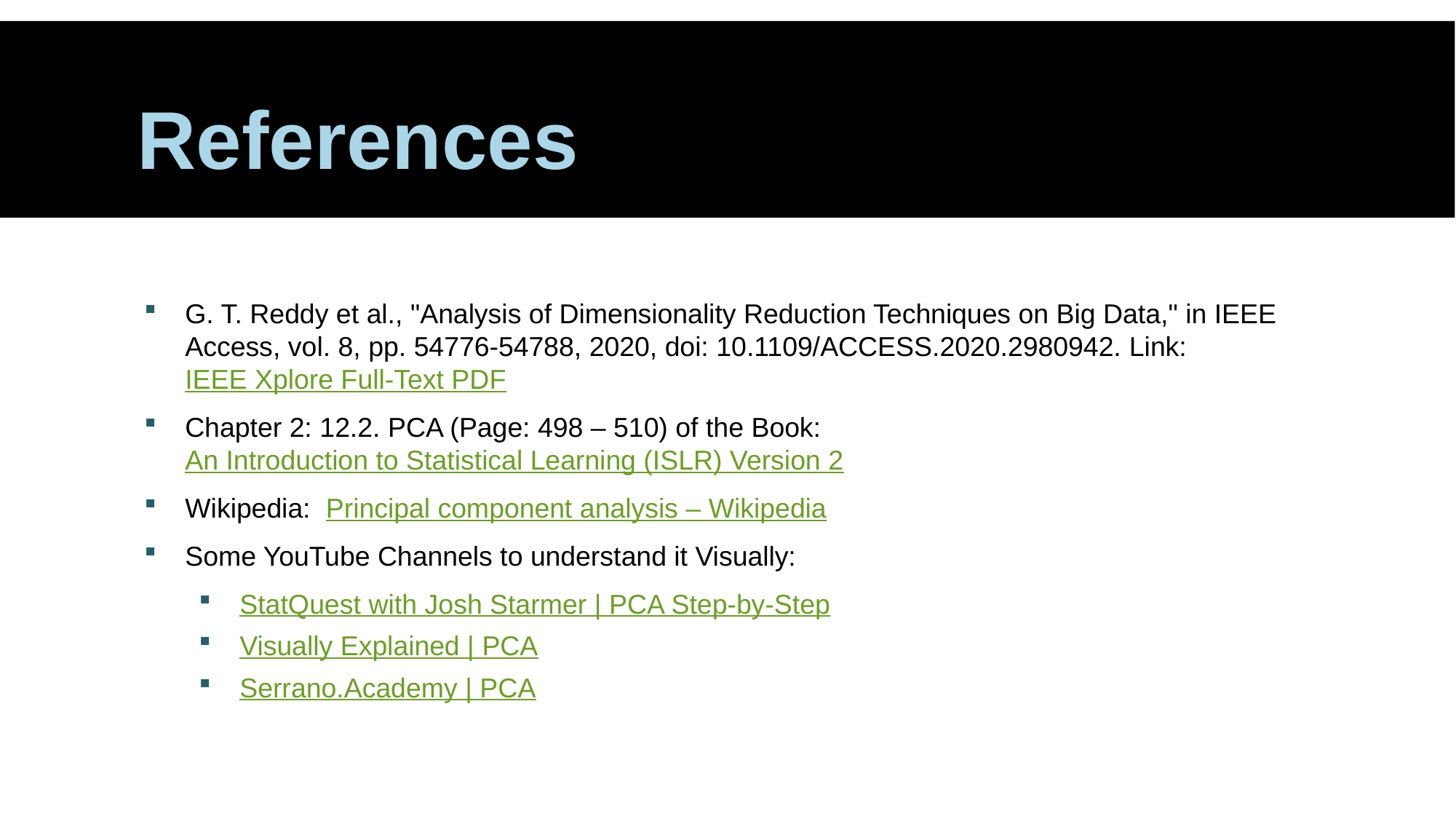

References
G. T. Reddy et al., "Analysis of Dimensionality Reduction Techniques on Big Data," in IEEE Access, vol. 8, pp. 54776-54788, 2020, doi: 10.1109/ACCESS.2020.2980942. Link:  IEEE Xplore Full-Text PDF
Chapter 2: 12.2. PCA (Page: 498 – 510) of the Book:  An Introduction to Statistical Learning (ISLR) Version 2
Wikipedia:  Principal component analysis – Wikipedia
Some YouTube Channels to understand it Visually:
StatQuest with Josh Starmer | PCA Step-by-Step
Visually Explained | PCA
Serrano.Academy | PCA